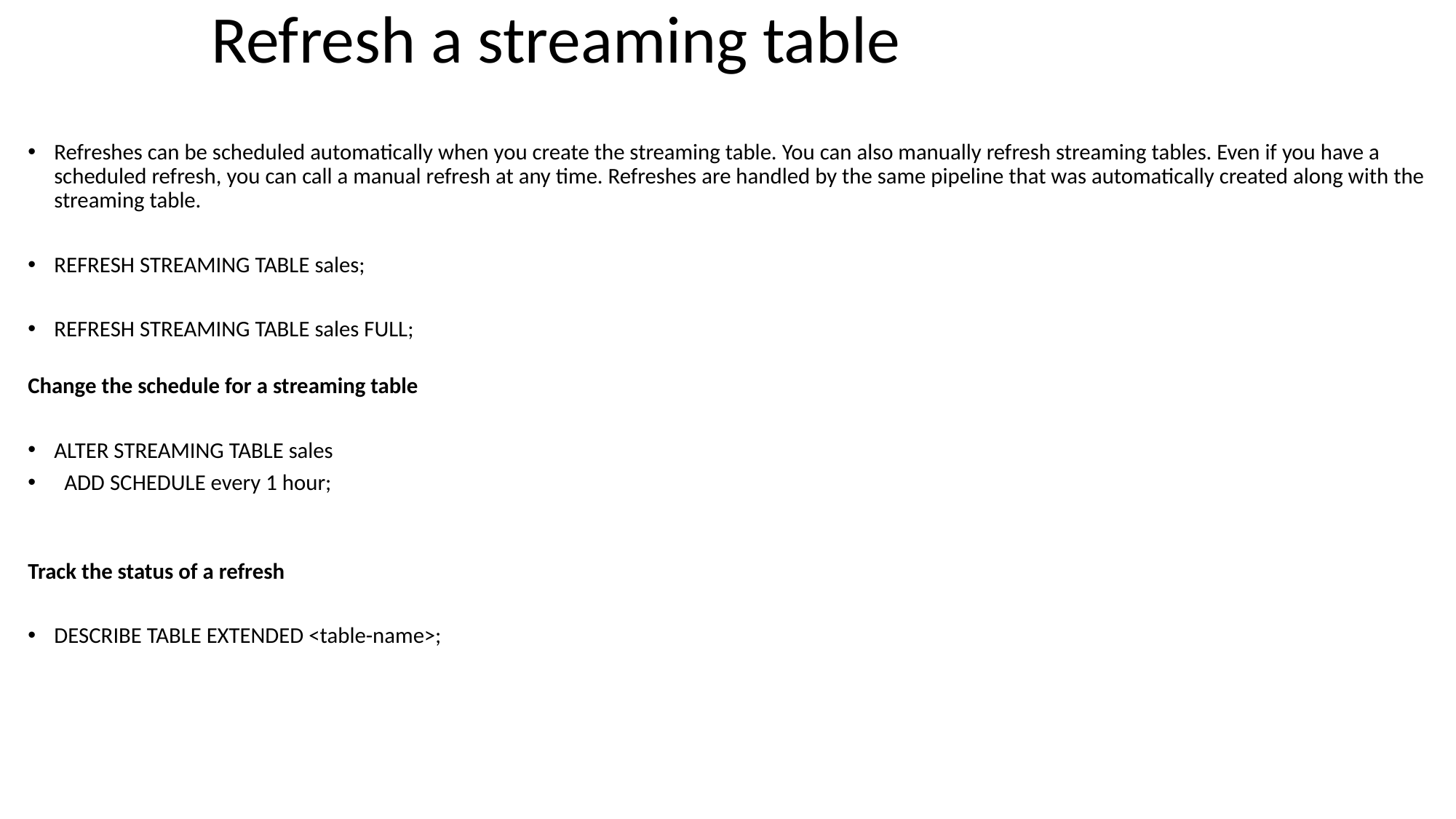

# Refresh a streaming table
Refreshes can be scheduled automatically when you create the streaming table. You can also manually refresh streaming tables. Even if you have a scheduled refresh, you can call a manual refresh at any time. Refreshes are handled by the same pipeline that was automatically created along with the streaming table.

REFRESH STREAMING TABLE sales;

REFRESH STREAMING TABLE sales FULL;
Change the schedule for a streaming table

ALTER STREAMING TABLE sales
  ADD SCHEDULE every 1 hour;

Track the status of a refresh

DESCRIBE TABLE EXTENDED <table-name>;